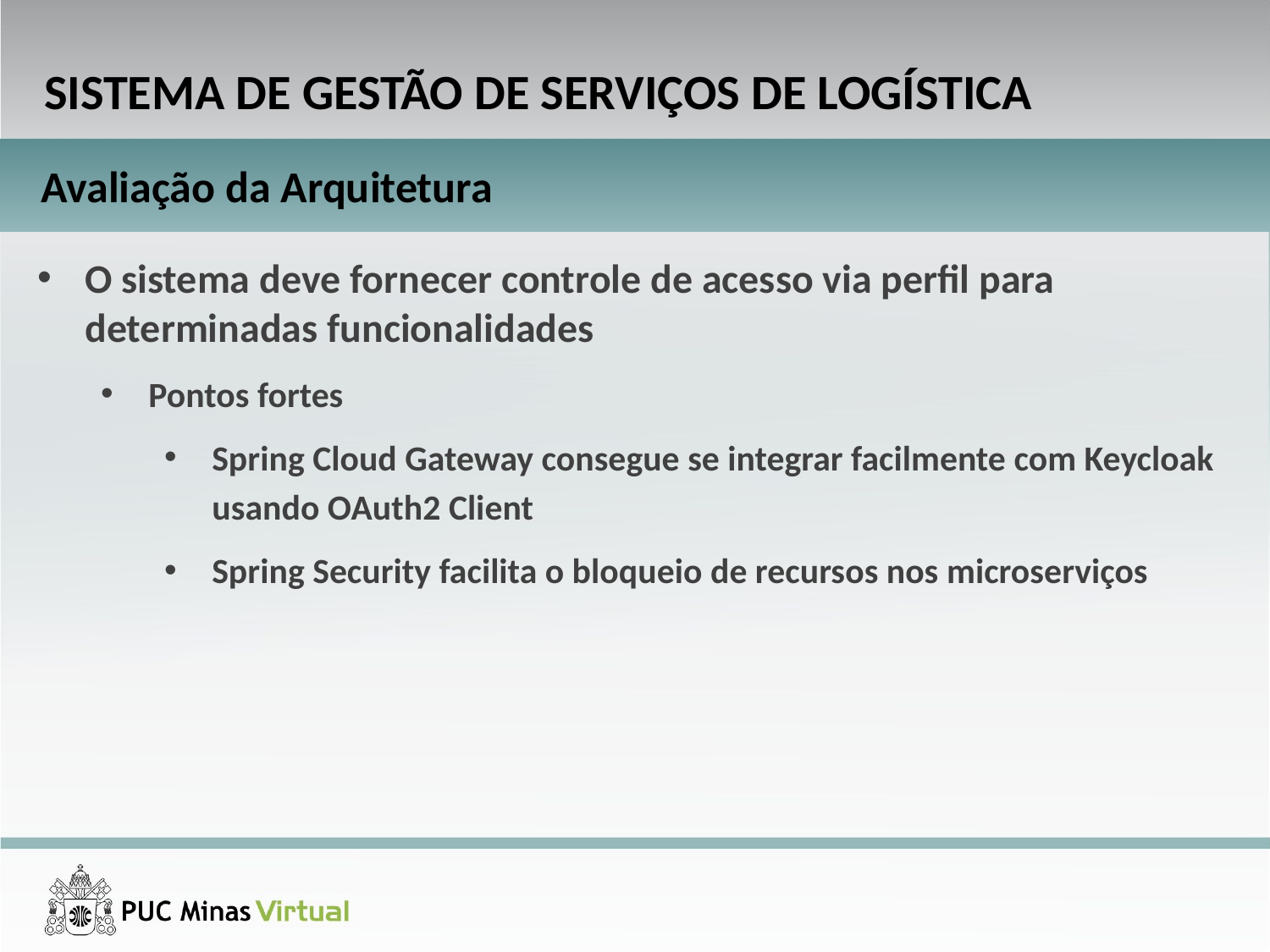

SISTEMA DE GESTÃO DE SERVIÇOS DE LOGÍSTICA

Avaliação da Arquitetura
O sistema deve fornecer controle de acesso via perfil para determinadas funcionalidades
Pontos fortes
Spring Cloud Gateway consegue se integrar facilmente com Keycloak usando OAuth2 Client
Spring Security facilita o bloqueio de recursos nos microserviços